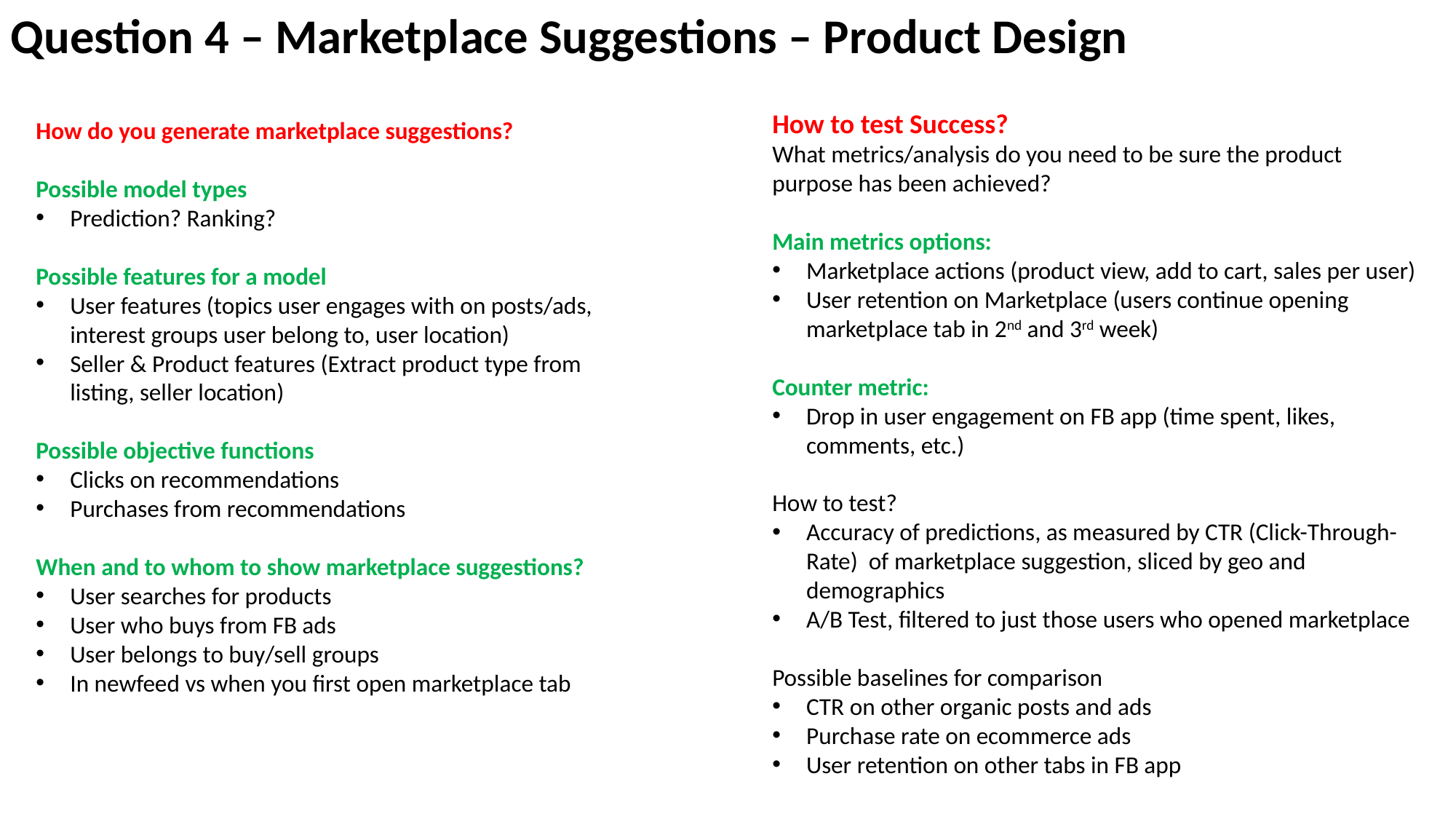

Question 4 – Marketplace Suggestions – Product Design
How to test Success?
What metrics/analysis do you need to be sure the product purpose has been achieved?

Main metrics options:
Marketplace actions (product view, add to cart, sales per user)
User retention on Marketplace (users continue opening marketplace tab in 2nd and 3rd week)

Counter metric:
Drop in user engagement on FB app (time spent, likes, comments, etc.)

How to test?
Accuracy of predictions, as measured by CTR (Click-Through-Rate)  of marketplace suggestion, sliced by geo and demographics
A/B Test, filtered to just those users who opened marketplace

Possible baselines for comparison
CTR on other organic posts and ads
Purchase rate on ecommerce ads
User retention on other tabs in FB app
How do you generate marketplace suggestions?

Possible model types
Prediction? Ranking?

Possible features for a model
User features (topics user engages with on posts/ads, interest groups user belong to, user location)
Seller & Product features (Extract product type from listing, seller location)

Possible objective functions
Clicks on recommendations
Purchases from recommendations

When and to whom to show marketplace suggestions?
User searches for products
User who buys from FB ads
User belongs to buy/sell groups
In newfeed vs when you first open marketplace tab